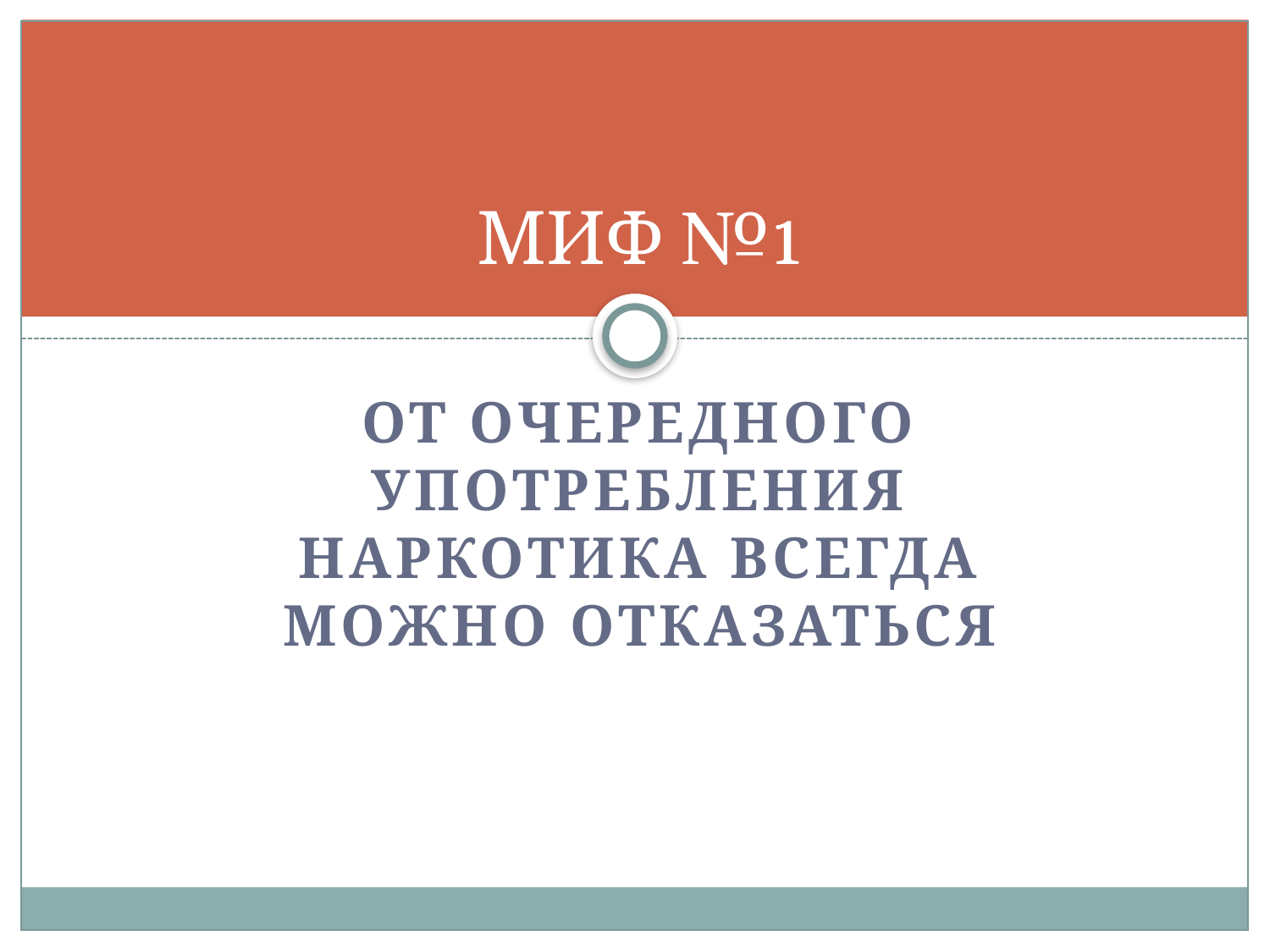

# МИФ №1
От очередного употребления наркотика всегда можно отказаться